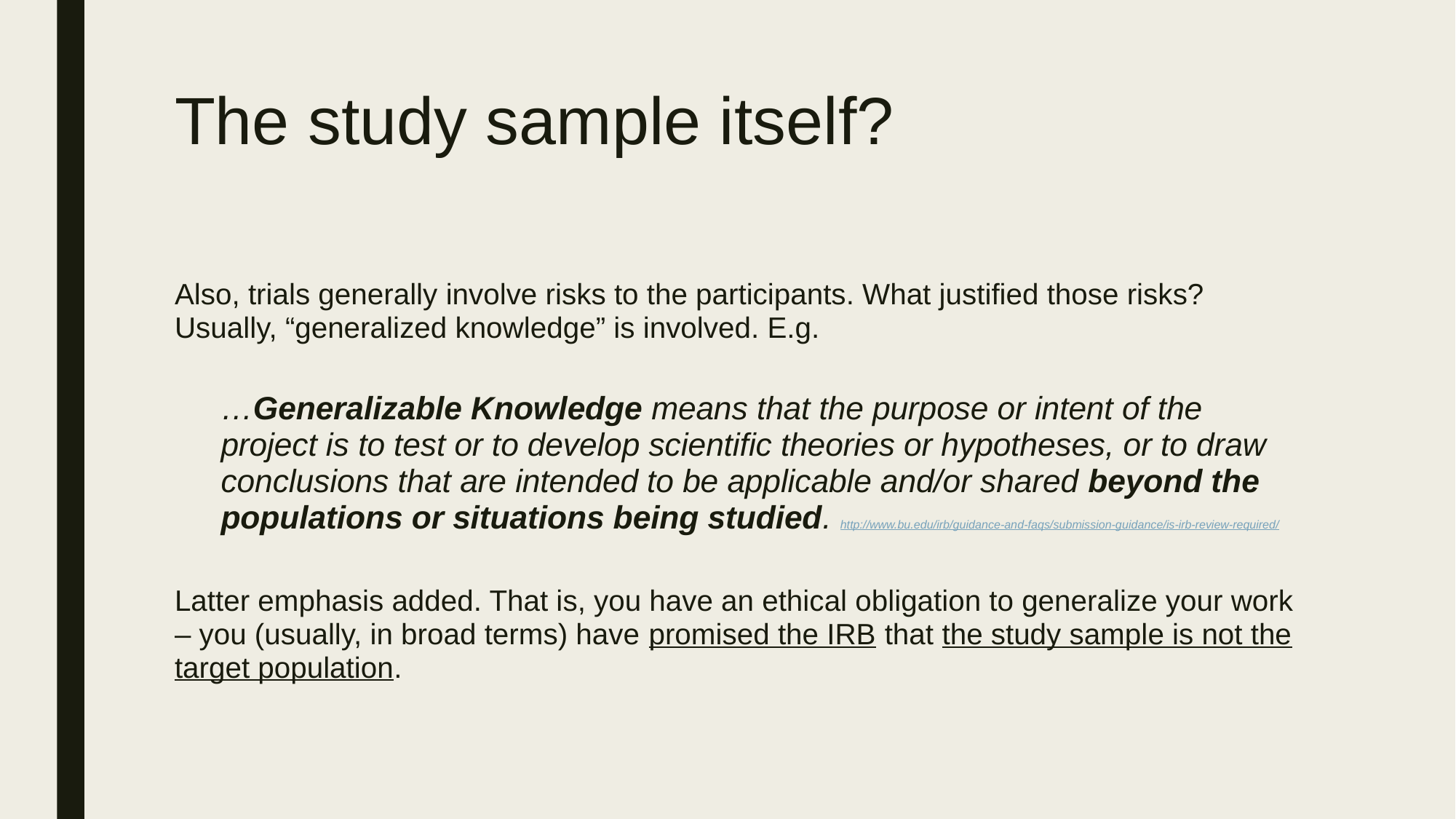

# The study sample itself?
Also, trials generally involve risks to the participants. What justified those risks? Usually, “generalized knowledge” is involved. E.g.
…Generalizable Knowledge means that the purpose or intent of the project is to test or to develop scientific theories or hypotheses, or to draw conclusions that are intended to be applicable and/or shared beyond the populations or situations being studied. http://www.bu.edu/irb/guidance-and-faqs/submission-guidance/is-irb-review-required/
Latter emphasis added. That is, you have an ethical obligation to generalize your work – you (usually, in broad terms) have promised the IRB that the study sample is not the target population.